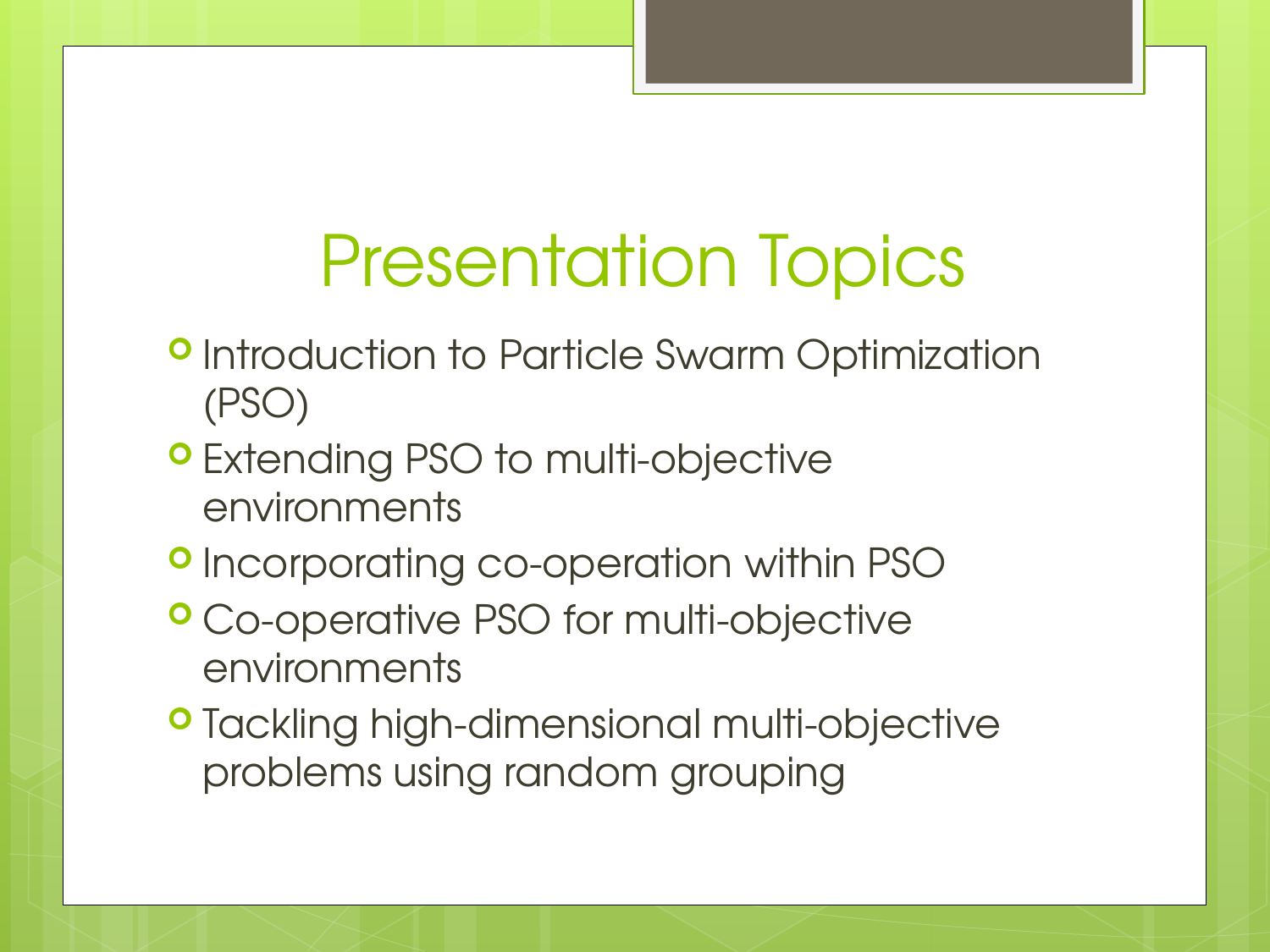

# Presentation Topics
Introduction to Particle Swarm Optimization (PSO)
Extending PSO to multi-objective environments
Incorporating co-operation within PSO
Co-operative PSO for multi-objective environments
Tackling high-dimensional multi-objective problems using random grouping